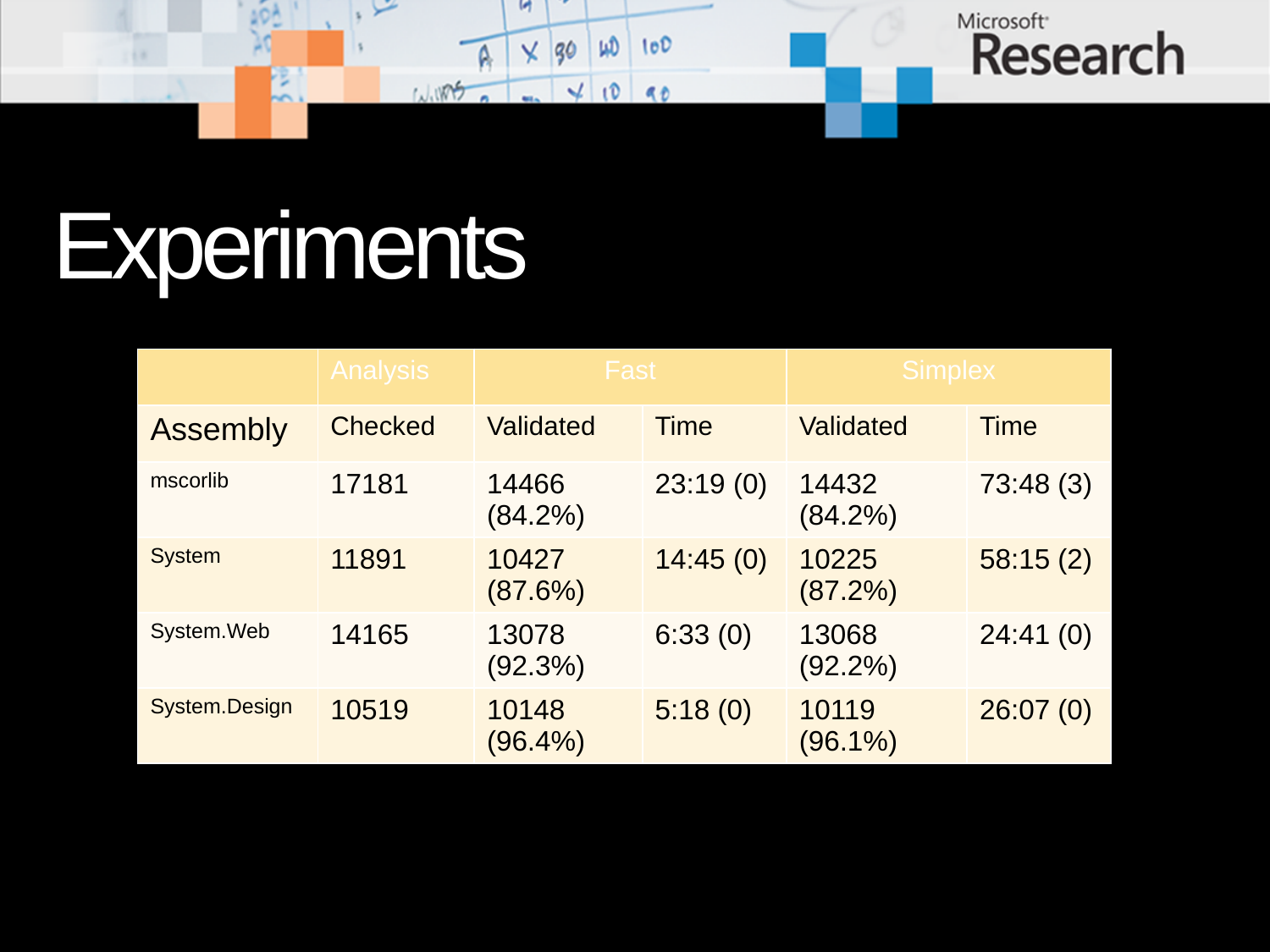

# Experiments
|  | Analysis | Fast |  | Simplex |  |
| --- | --- | --- | --- | --- | --- |
| Assembly | Checked | Validated | Time | Validated | Time |
| mscorlib | 17181 | 14466 (84.2%) | 23:19 (0) | 14432 (84.2%) | 73:48 (3) |
| System | 11891 | 10427 (87.6%) | 14:45 (0) | 10225 (87.2%) | 58:15 (2) |
| System.Web | 14165 | 13078 (92.3%) | 6:33 (0) | 13068 (92.2%) | 24:41 (0) |
| System.Design | 10519 | 10148 (96.4%) | 5:18 (0) | 10119 (96.1%) | 26:07 (0) |